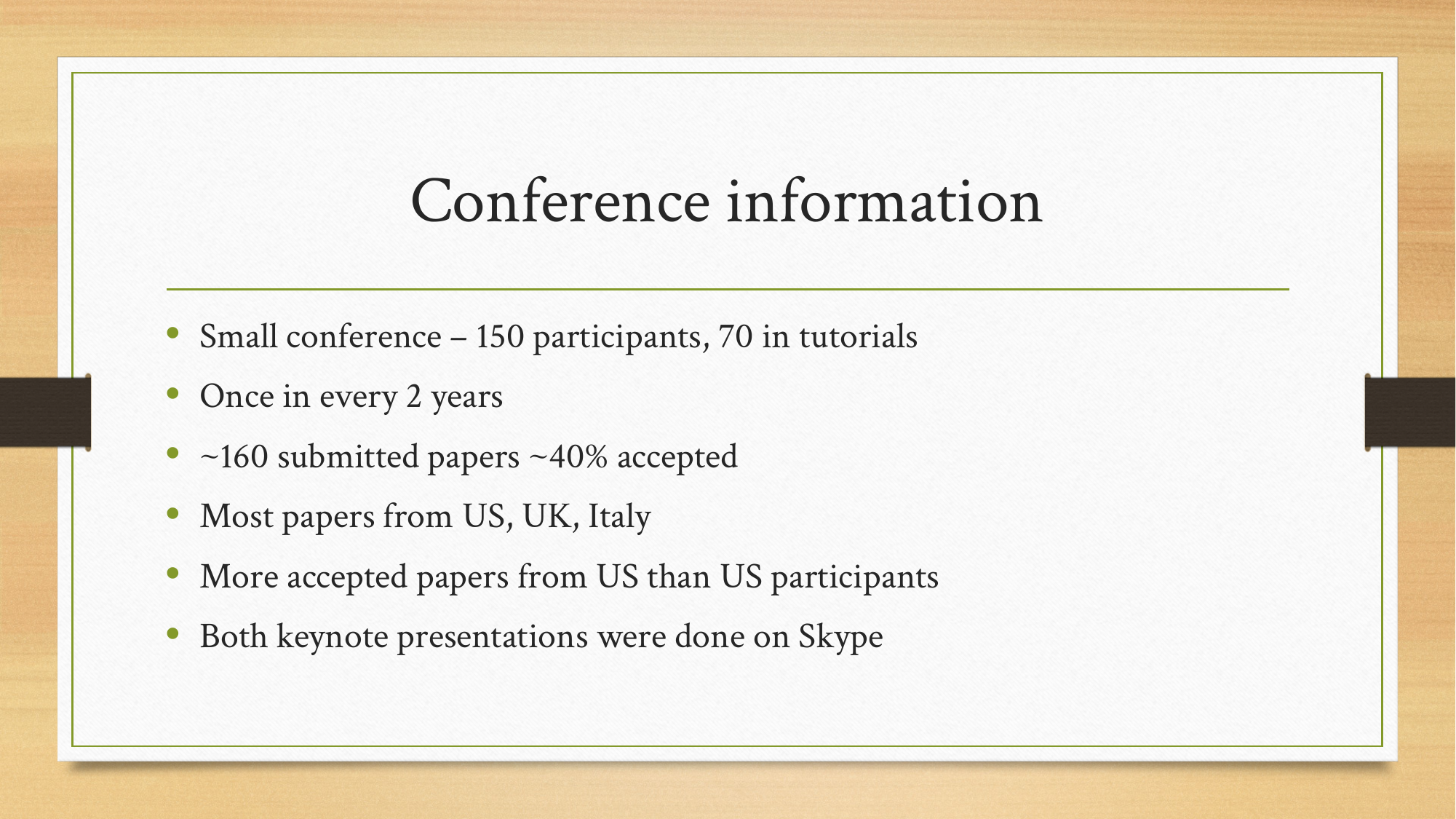

# Conference information
Small conference – 150 participants, 70 in tutorials
Once in every 2 years
~160 submitted papers ~40% accepted
Most papers from US, UK, Italy
More accepted papers from US than US participants
Both keynote presentations were done on Skype